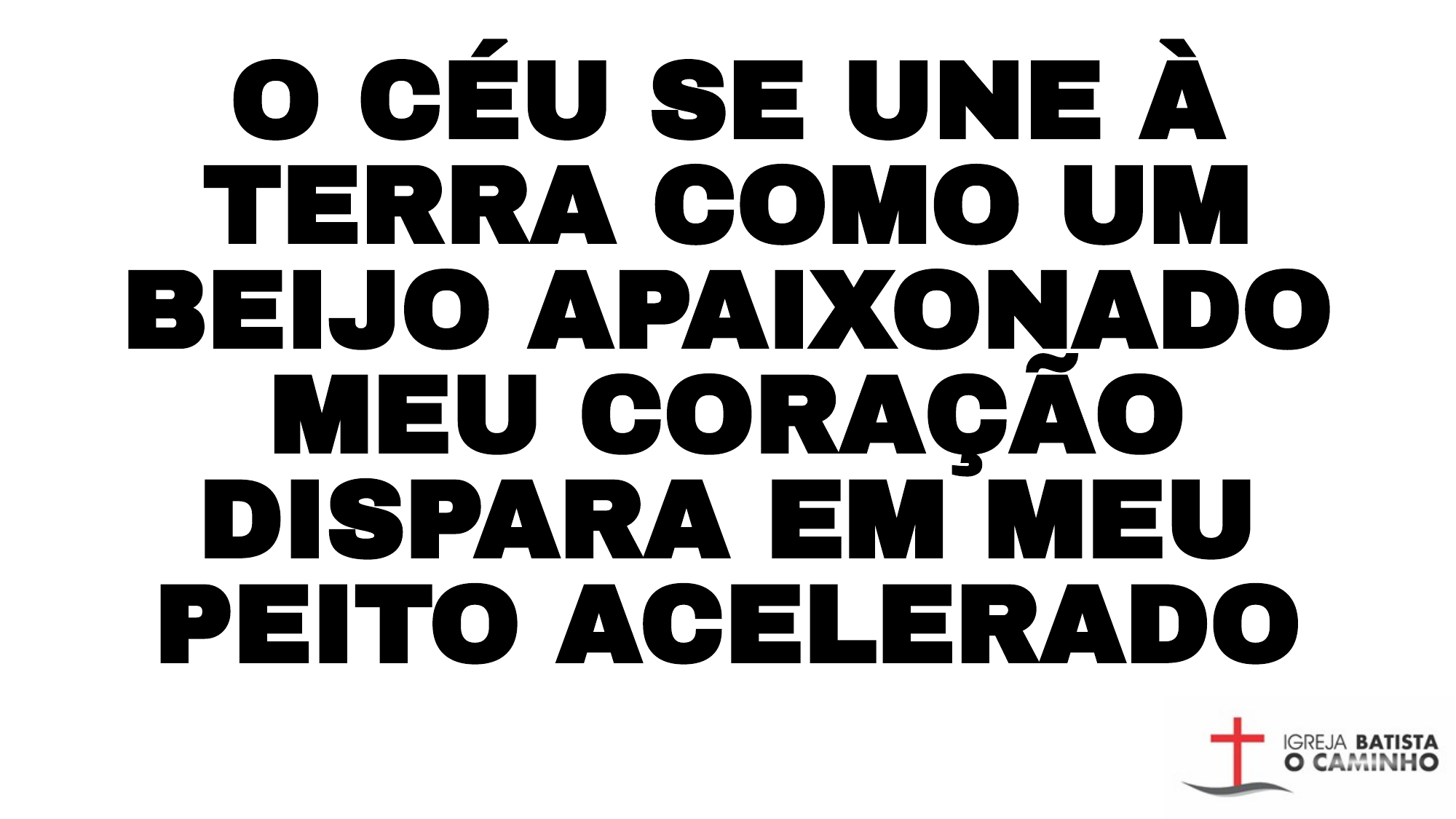

# O CÉU SE UNE À TERRA COMO UM BEIJO APAIXONADO MEU CORAÇÃO DISPARA EM MEU PEITO ACELERADO